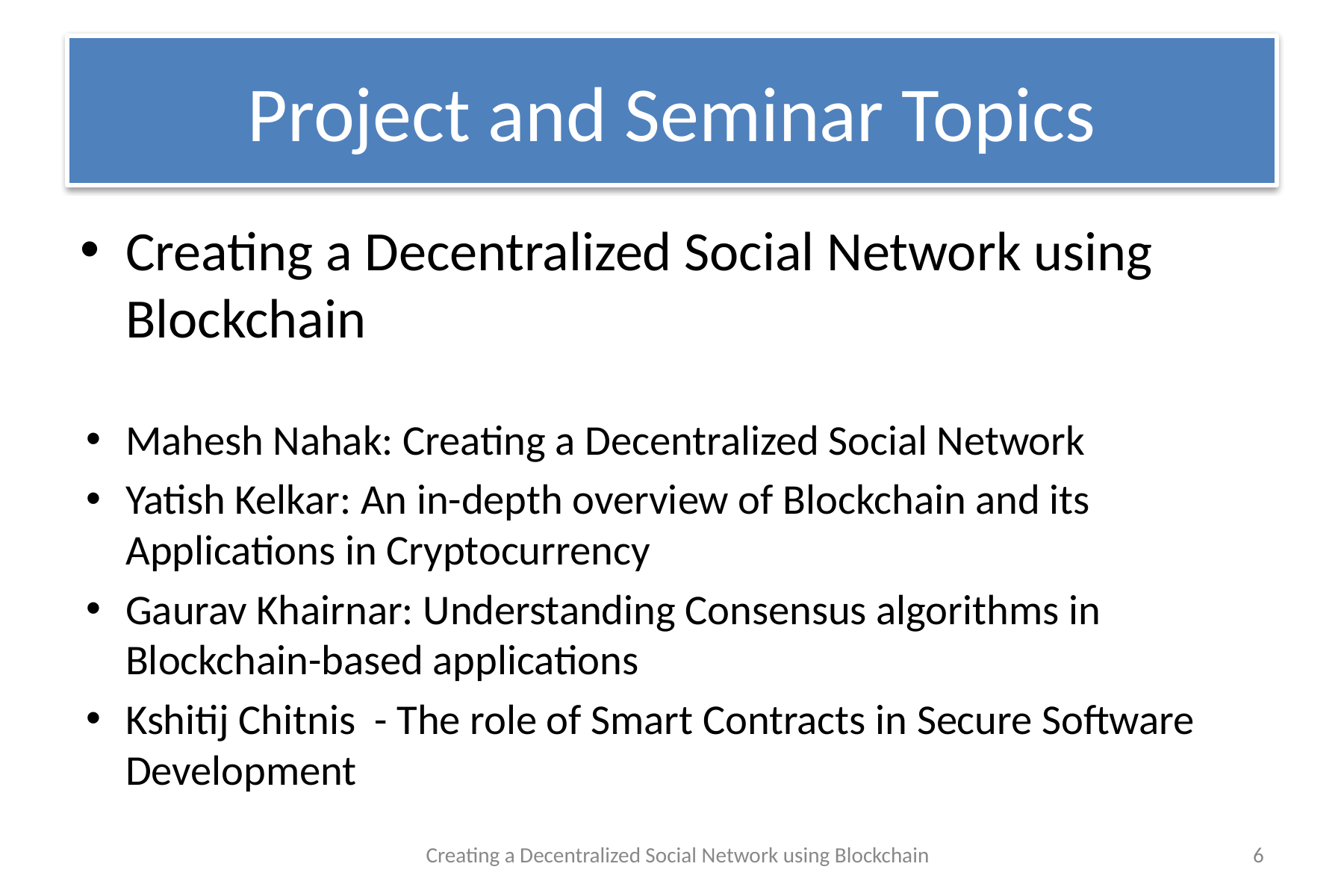

# Project and Seminar Topics
Creating a Decentralized Social Network using Blockchain

Mahesh Nahak: Creating a Decentralized Social Network
Yatish Kelkar: An in-depth overview of Blockchain and its Applications in Cryptocurrency
Gaurav Khairnar: Understanding Consensus algorithms in Blockchain-based applications
Kshitij Chitnis  - The role of Smart Contracts in Secure Software Development

Creating a Decentralized Social Network using Blockchain
6